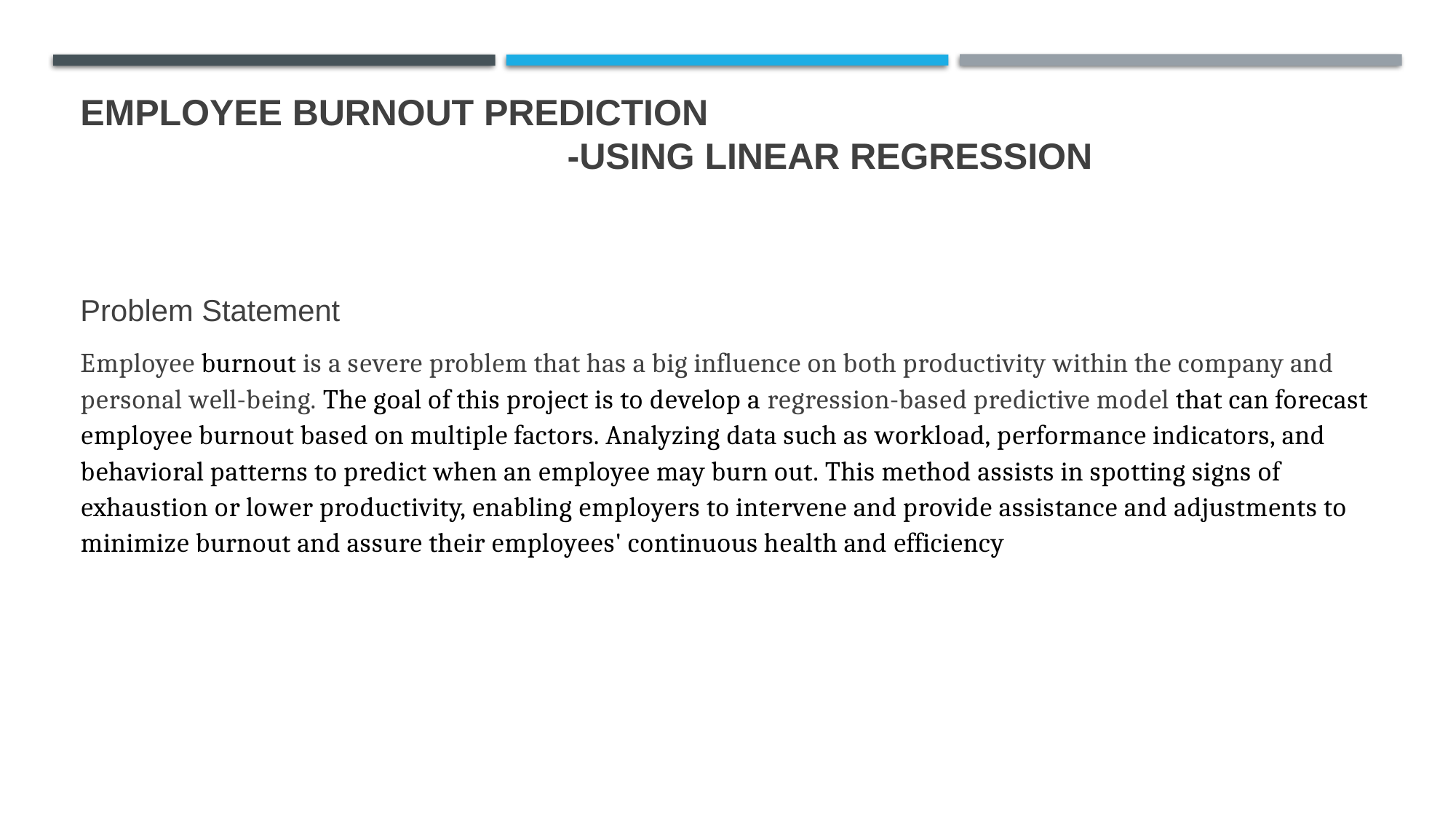

# EMPLOYEE BURNOUT PREDICTION -USING LINEAR REGRESSION
Problem Statement
Employee burnout is a severe problem that has a big influence on both productivity within the company and personal well-being. The goal of this project is to develop a regression-based predictive model that can forecast employee burnout based on multiple factors. Analyzing data such as workload, performance indicators, and behavioral patterns to predict when an employee may burn out. This method assists in spotting signs of exhaustion or lower productivity, enabling employers to intervene and provide assistance and adjustments to minimize burnout and assure their employees' continuous health and efficiency